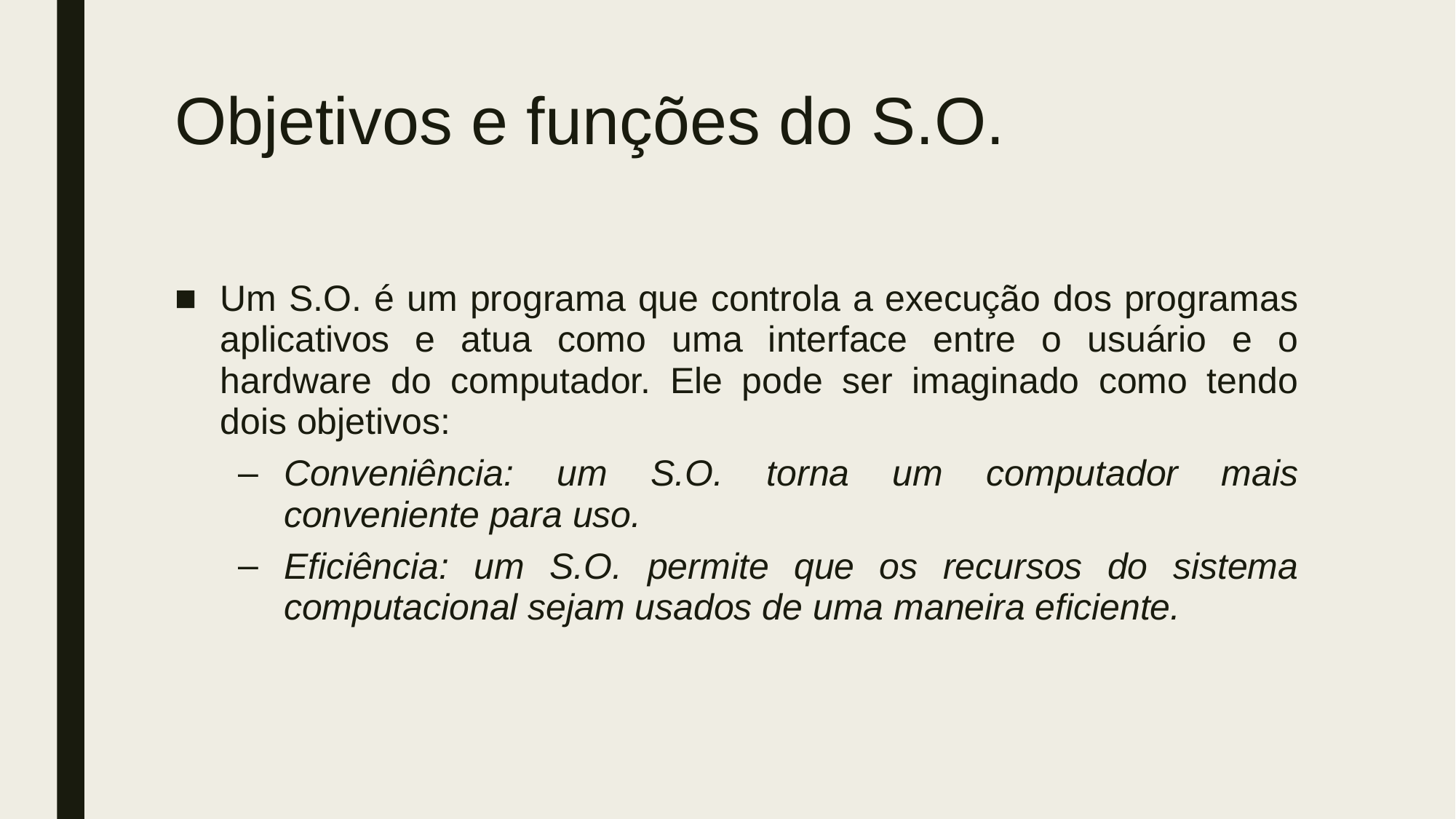

# Objetivos e funções do S.O.
Um S.O. é um programa que controla a execução dos programas aplicativos e atua como uma interface entre o usuário e o hardware do computador. Ele pode ser imaginado como tendo dois objetivos:
Conveniência: um S.O. torna um computador mais conveniente para uso.
Eficiência: um S.O. permite que os recursos do sistema computacional sejam usados de uma maneira eficiente.